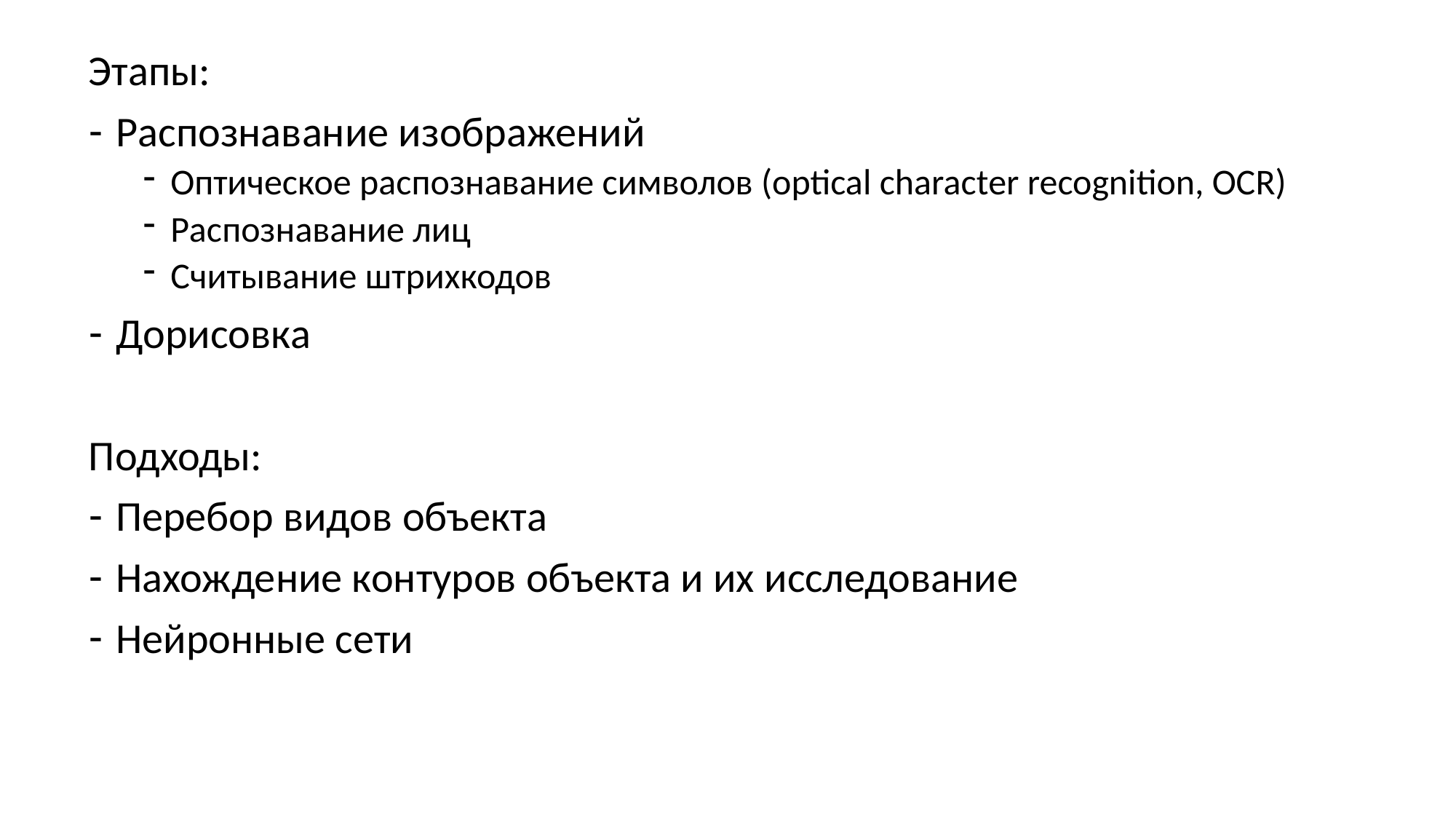

Этапы:
Распознавание изображений
Оптическое распознавание символов (optical character recognition, OCR)
Распознавание лиц
Считывание штрихкодов
Дорисовка

Подходы:
Перебор видов объекта
Нахождение контуров объекта и их исследование
Нейронные сети